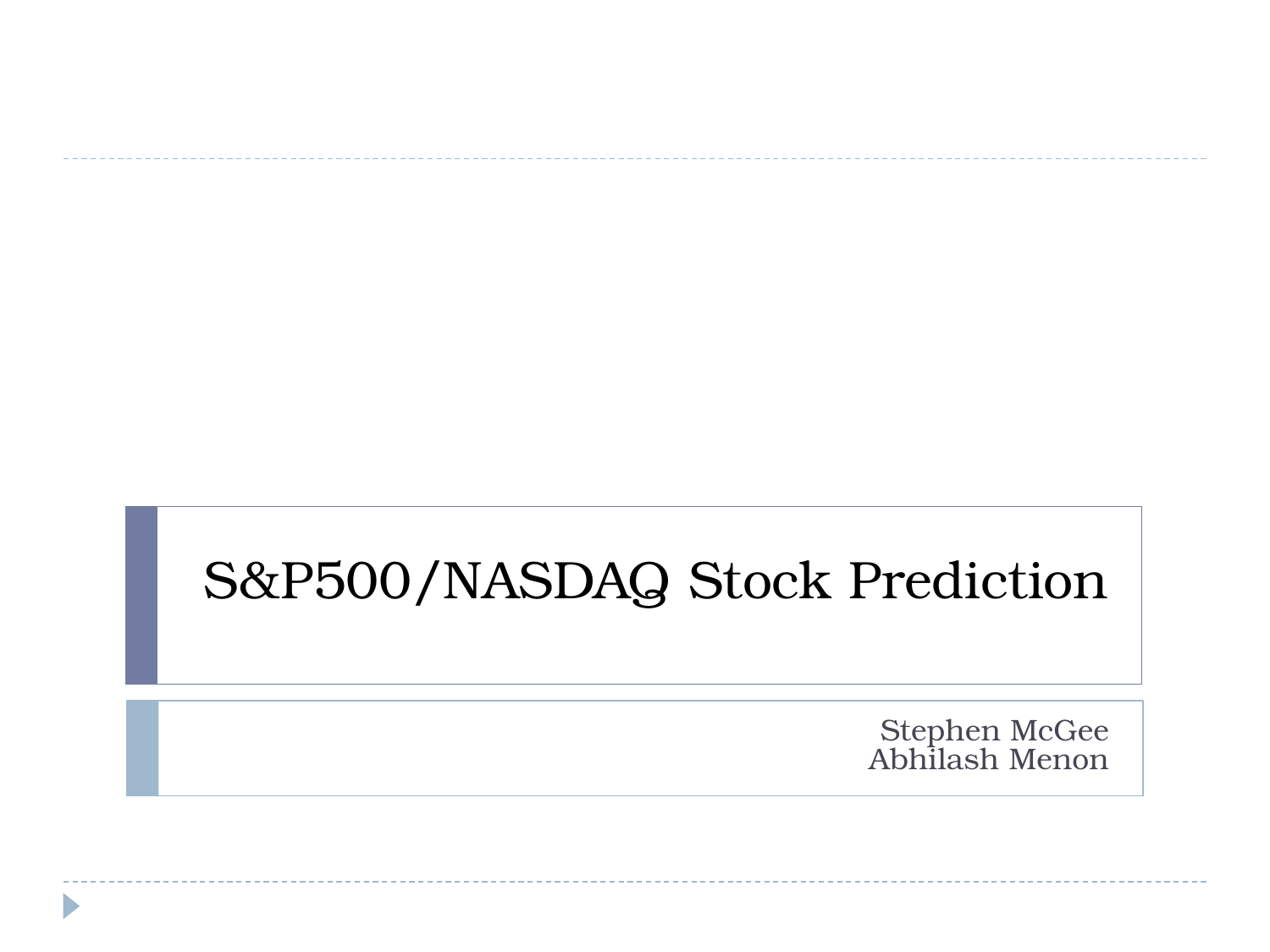

# S&P500/NASDAQ Stock Prediction
Stephen McGee
Abhilash Menon